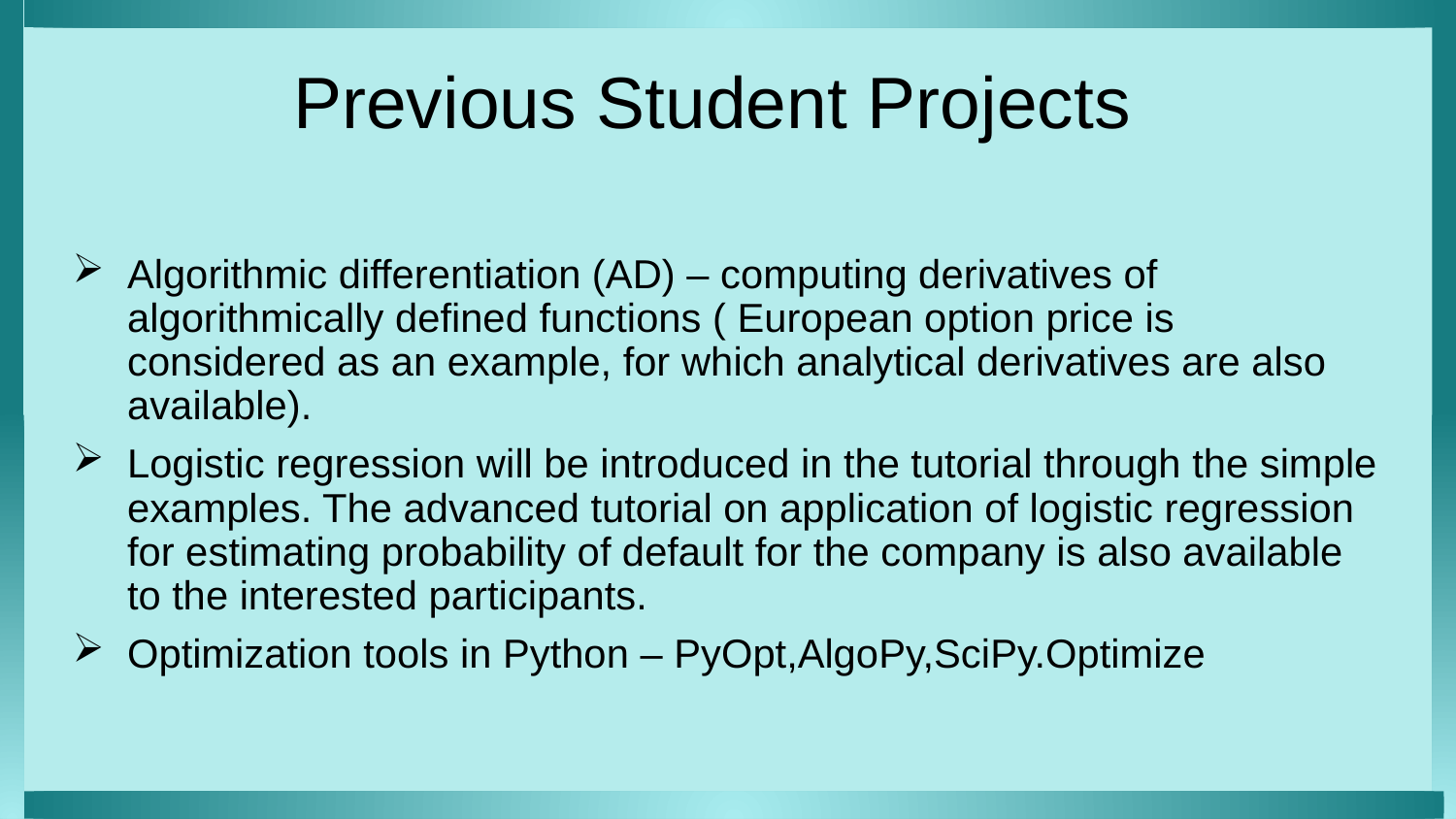

Previous Student Projects
Algorithmic differentiation (AD) – computing derivatives of algorithmically defined functions ( European option price is considered as an example, for which analytical derivatives are also available).
Logistic regression will be introduced in the tutorial through the simple examples. The advanced tutorial on application of logistic regression for estimating probability of default for the company is also available to the interested participants.
Optimization tools in Python – PyOpt,AlgoPy,SciPy.Optimize